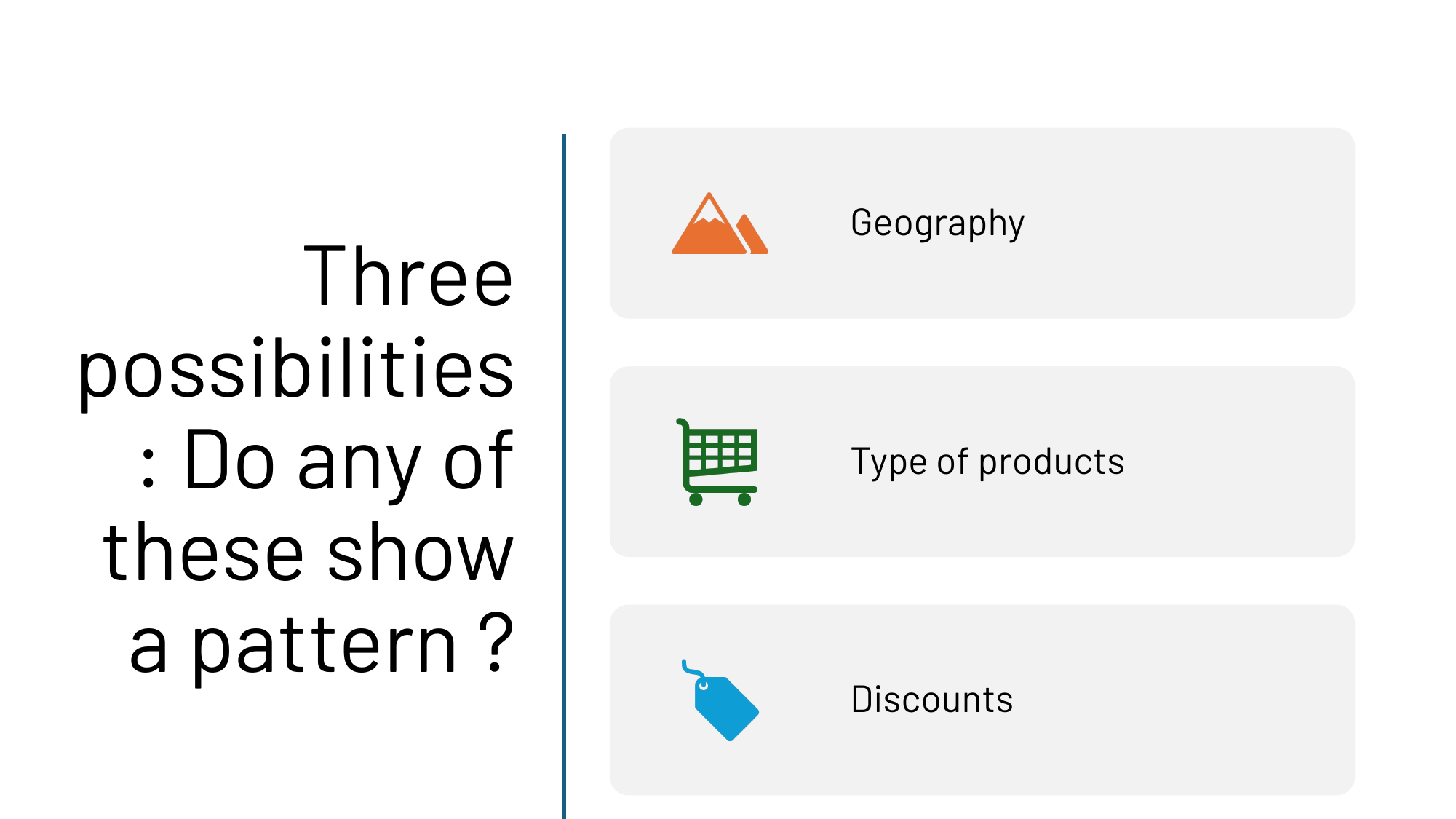

# Three possibilities : Do any of these show a pattern ?
Geography
Type of products
Discounts